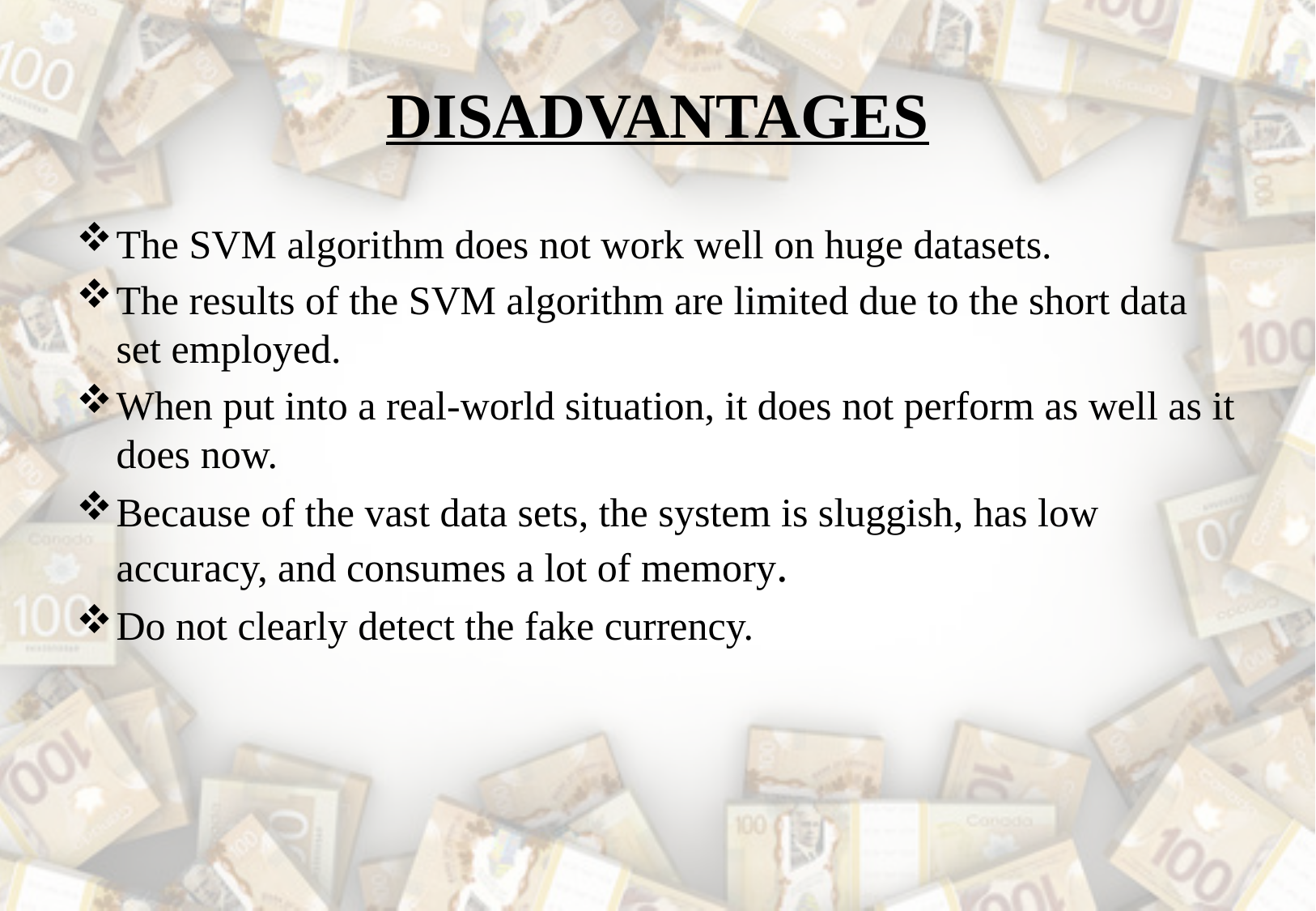

# DISADVANTAGES
The SVM algorithm does not work well on huge datasets.
The results of the SVM algorithm are limited due to the short data set employed.
When put into a real-world situation, it does not perform as well as it does now.
Because of the vast data sets, the system is sluggish, has low accuracy, and consumes a lot of memory.
Do not clearly detect the fake currency.